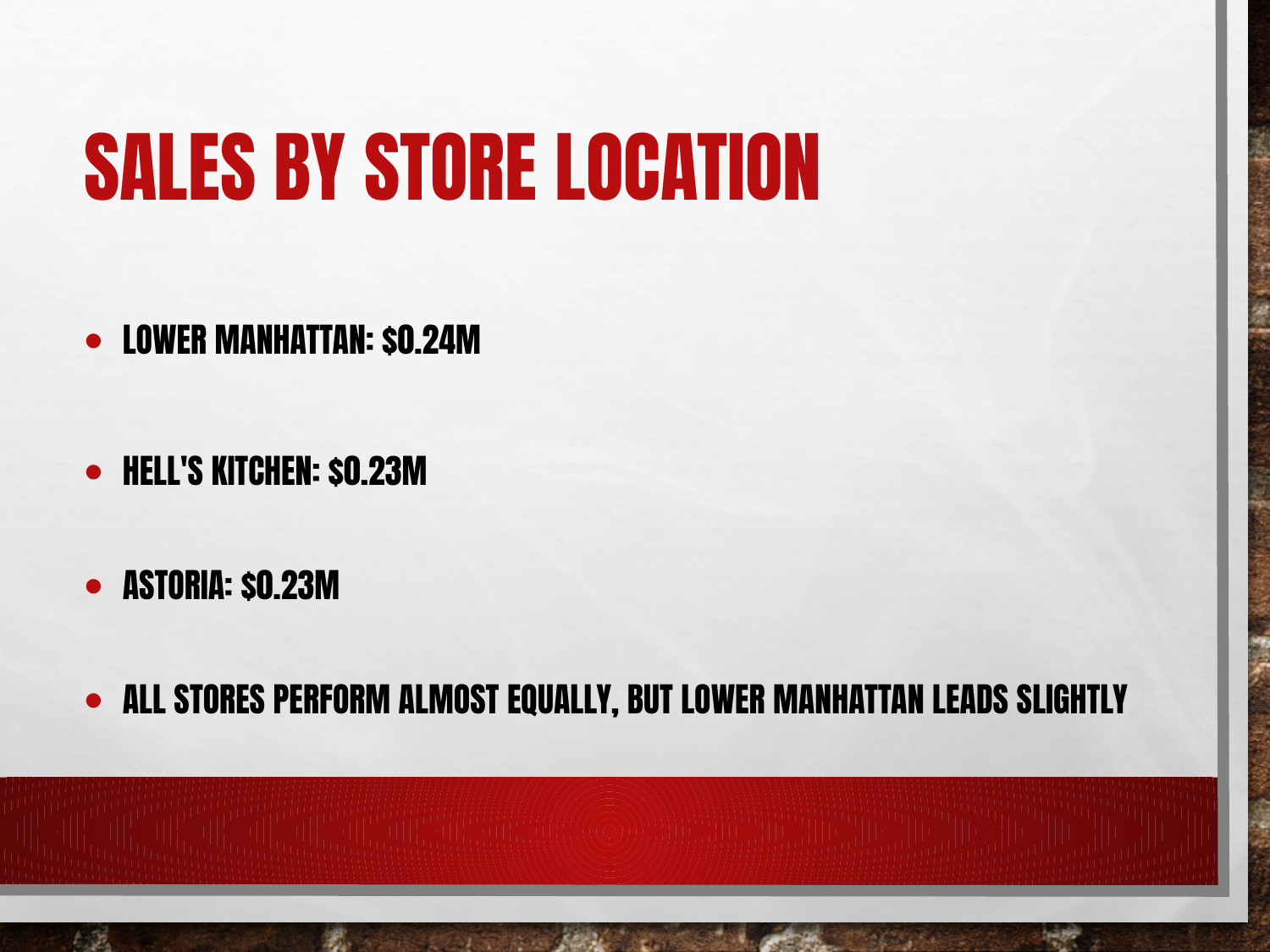

# Sales by Store Location
 Lower Manhattan: $0.24M

 Hell's Kitchen: $0.23M
 Astoria: $0.23M
 All stores perform almost equally, but Lower Manhattan leads slightly